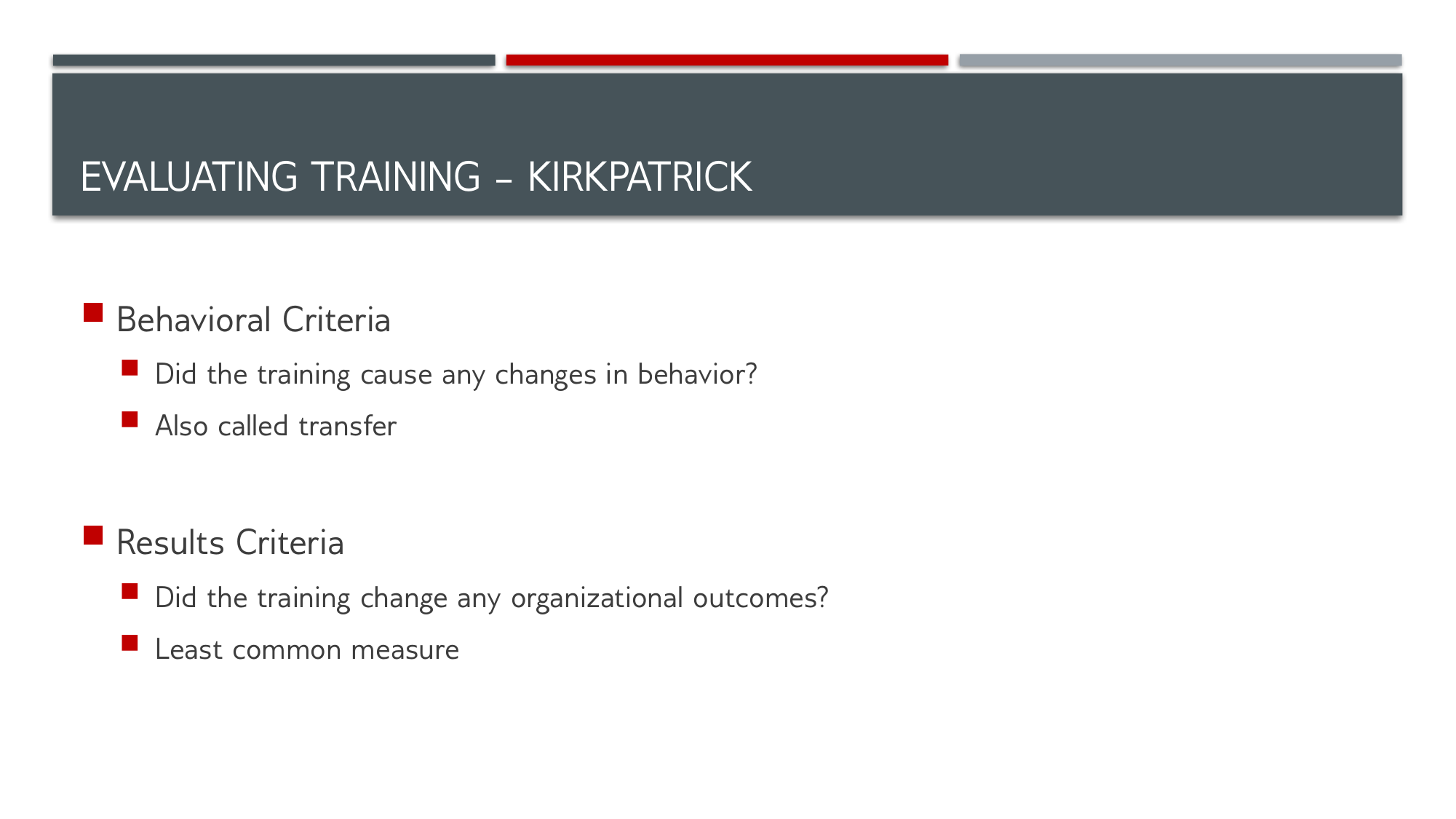

# Evaluating Training – Kirkpatrick
Behavioral Criteria
Did the training cause any changes in behavior?
Also called transfer

Results Criteria
Did the training change any organizational outcomes?
Least common measure